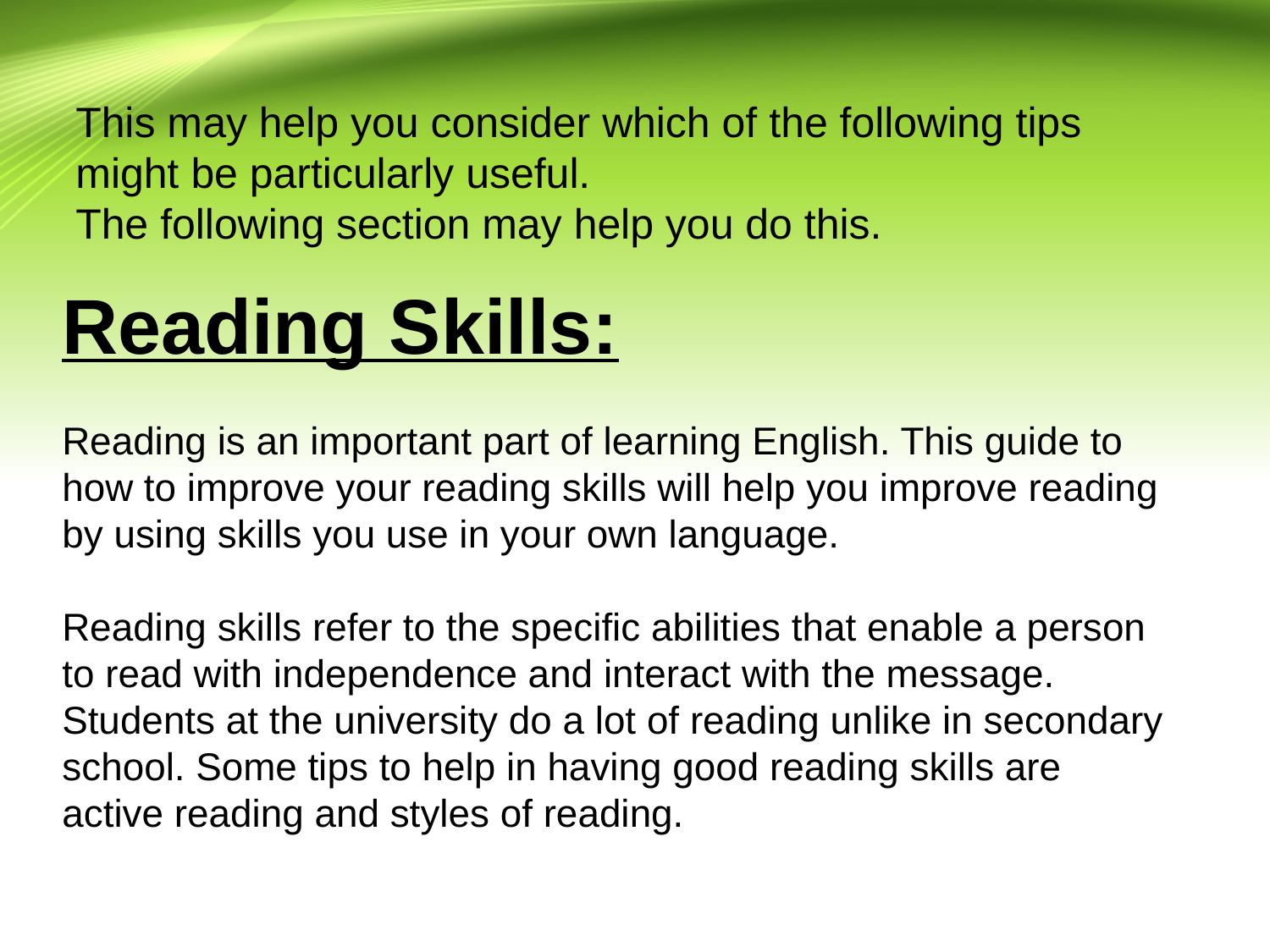

This may help you consider which of the following tips might be particularly useful.
The following section may help you do this.
Reading Skills:

Reading is an important part of learning English. This guide to how to improve your reading skills will help you improve reading by using skills you use in your own language.

Reading skills refer to the specific abilities that enable a person to read with independence and interact with the message. Students at the university do a lot of reading unlike in secondary school. Some tips to help in having good reading skills are active reading and styles of reading.